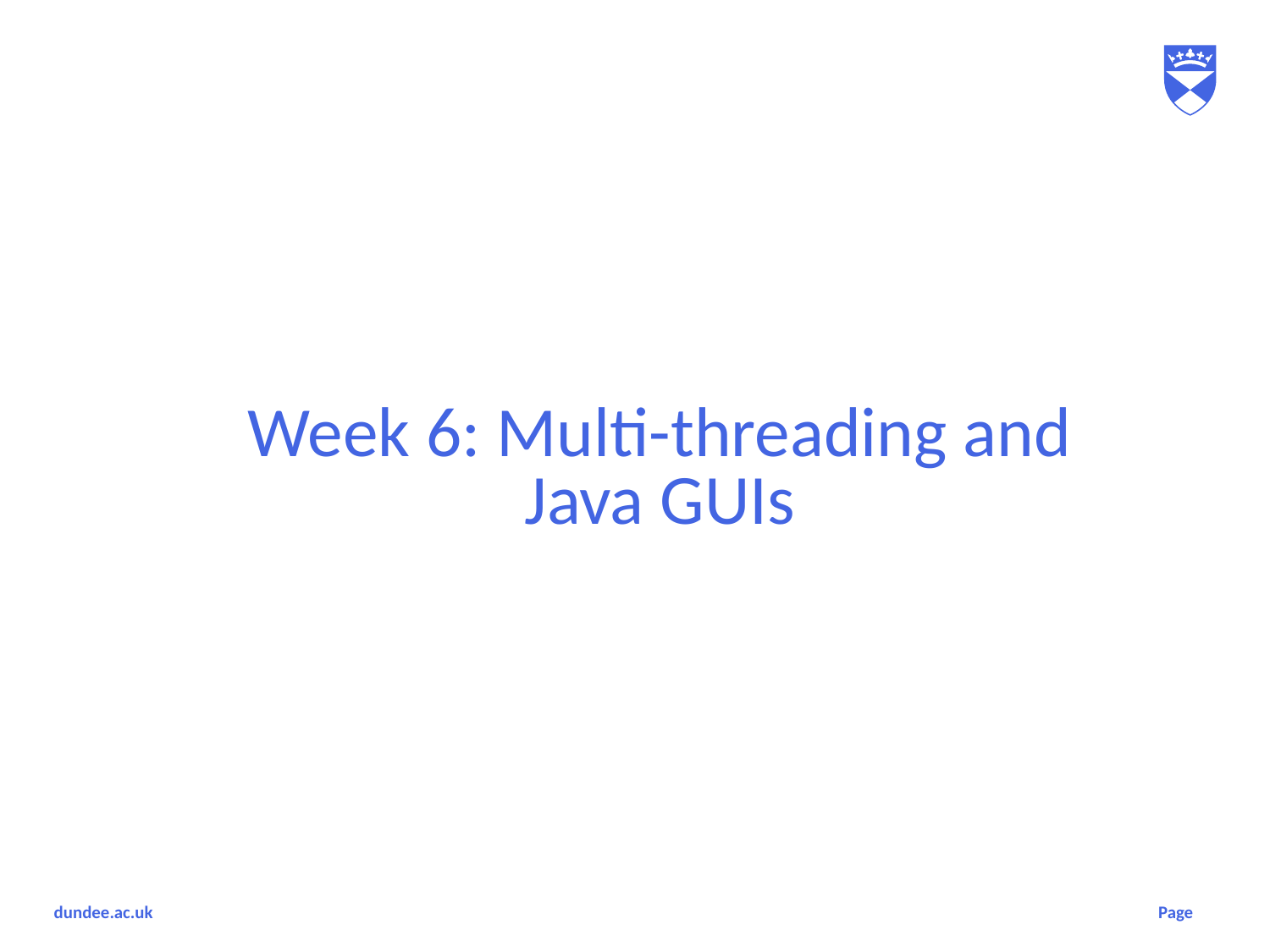

# Week 6: Multi-threading and Java GUIs